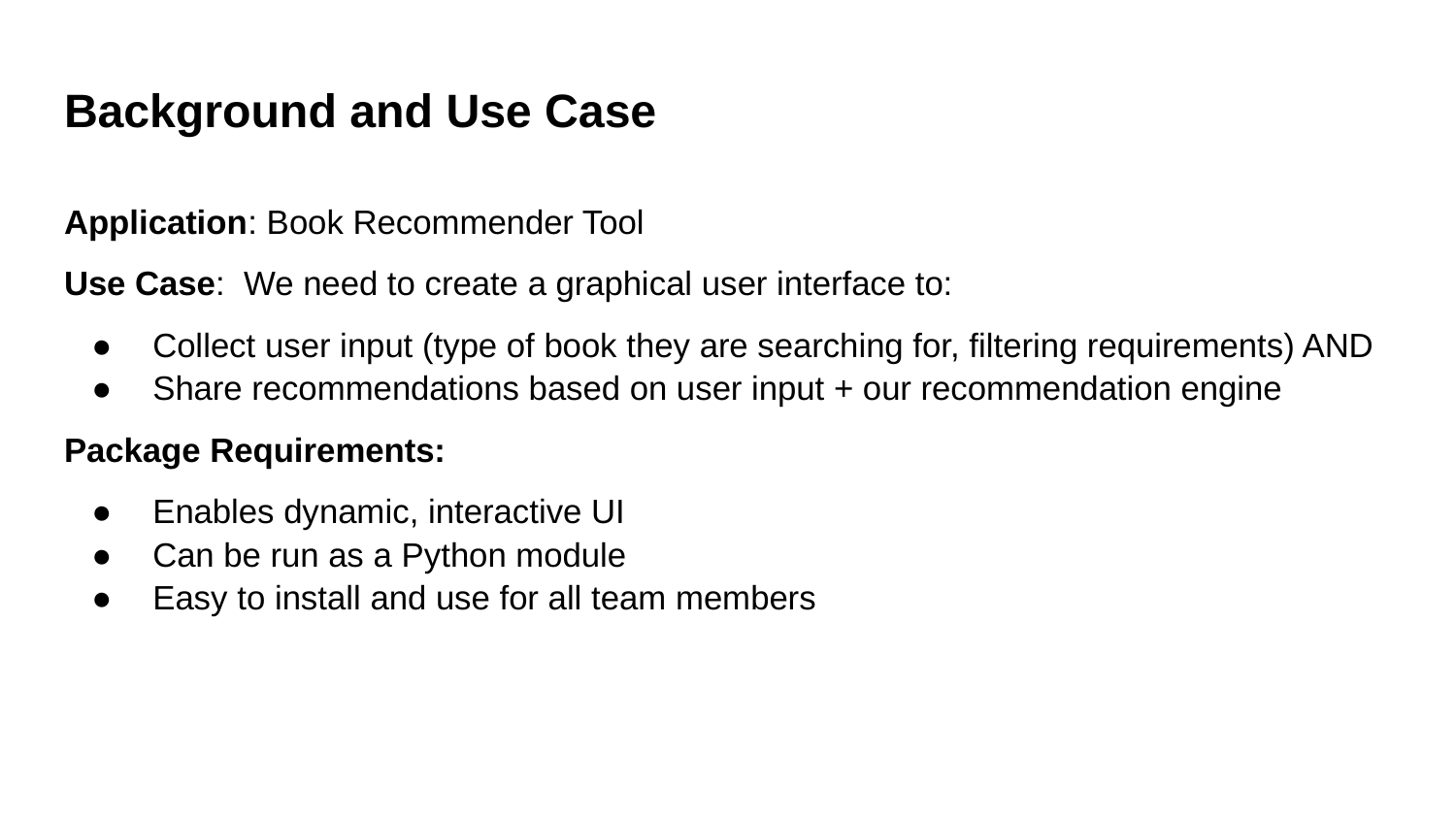

# Background and Use Case
Application: Book Recommender Tool
Use Case:  We need to create a graphical user interface to:
Collect user input (type of book they are searching for, filtering requirements) AND
Share recommendations based on user input + our recommendation engine
Package Requirements:
Enables dynamic, interactive UI
Can be run as a Python module
Easy to install and use for all team members